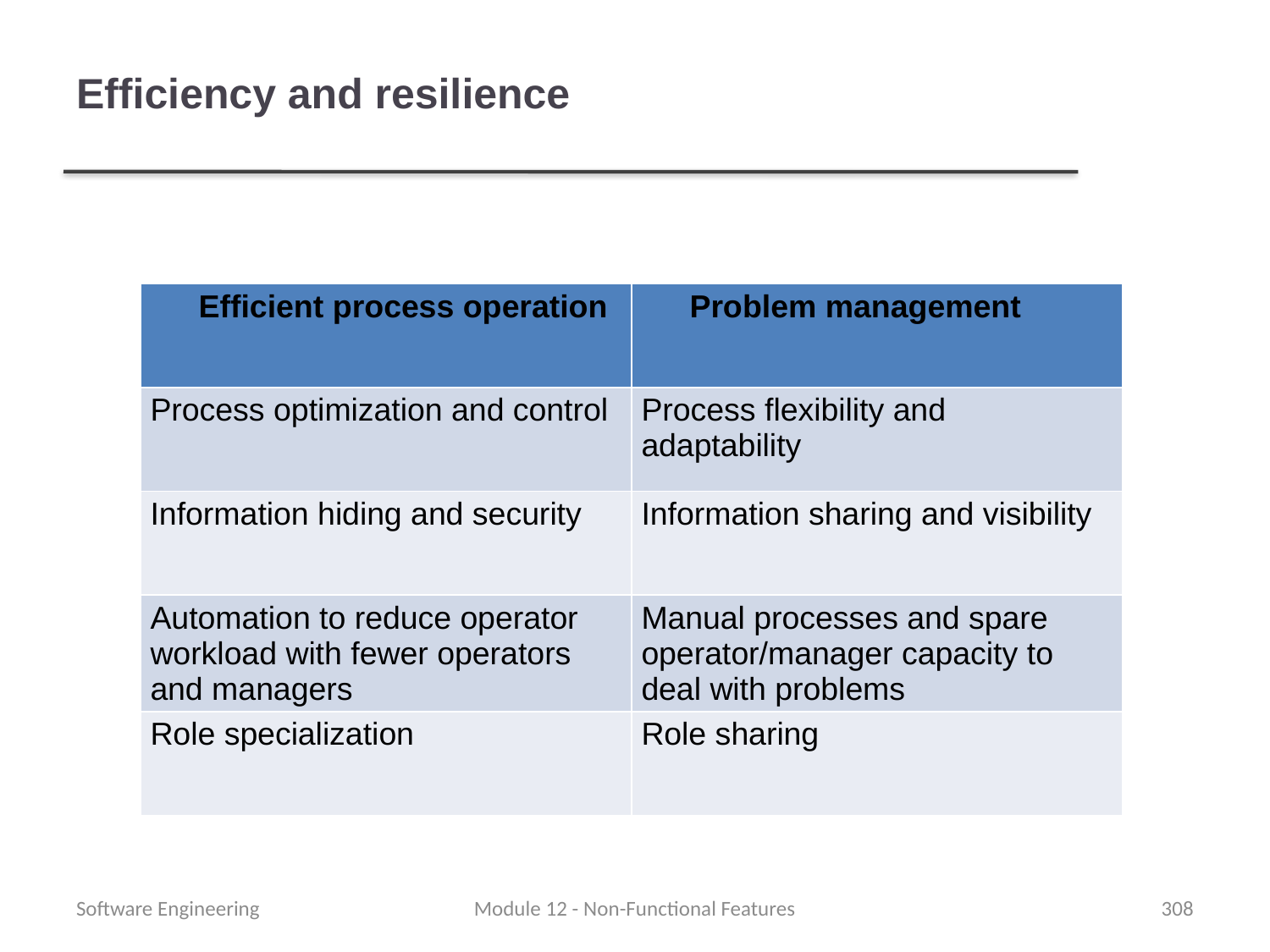

# Efficiency and resilience
| Efficient process operation | Problem management |
| --- | --- |
| Process optimization and control | Process flexibility and adaptability |
| Information hiding and security | Information sharing and visibility |
| Automation to reduce operator workload with fewer operators and managers | Manual processes and spare operator/manager capacity to deal with problems |
| Role specialization | Role sharing |
Software Engineering
Module 12 - Non-Functional Features
308